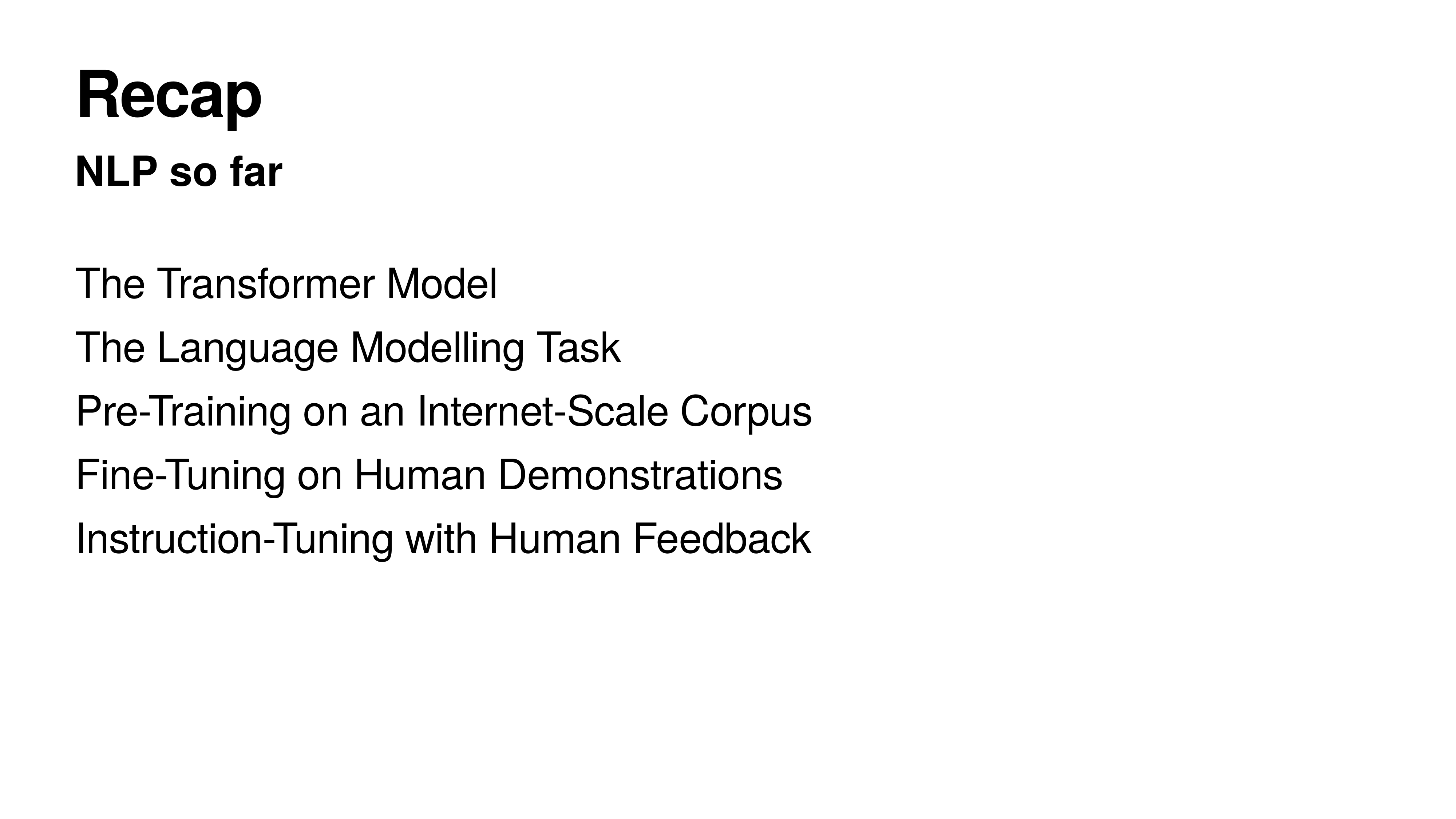

# Recap
NLP so far
The Transformer Model
The Language Modelling Task
Pre-Training on an Internet-Scale Corpus
Fine-Tuning on Human Demonstrations
Instruction-Tuning with Human Feedback